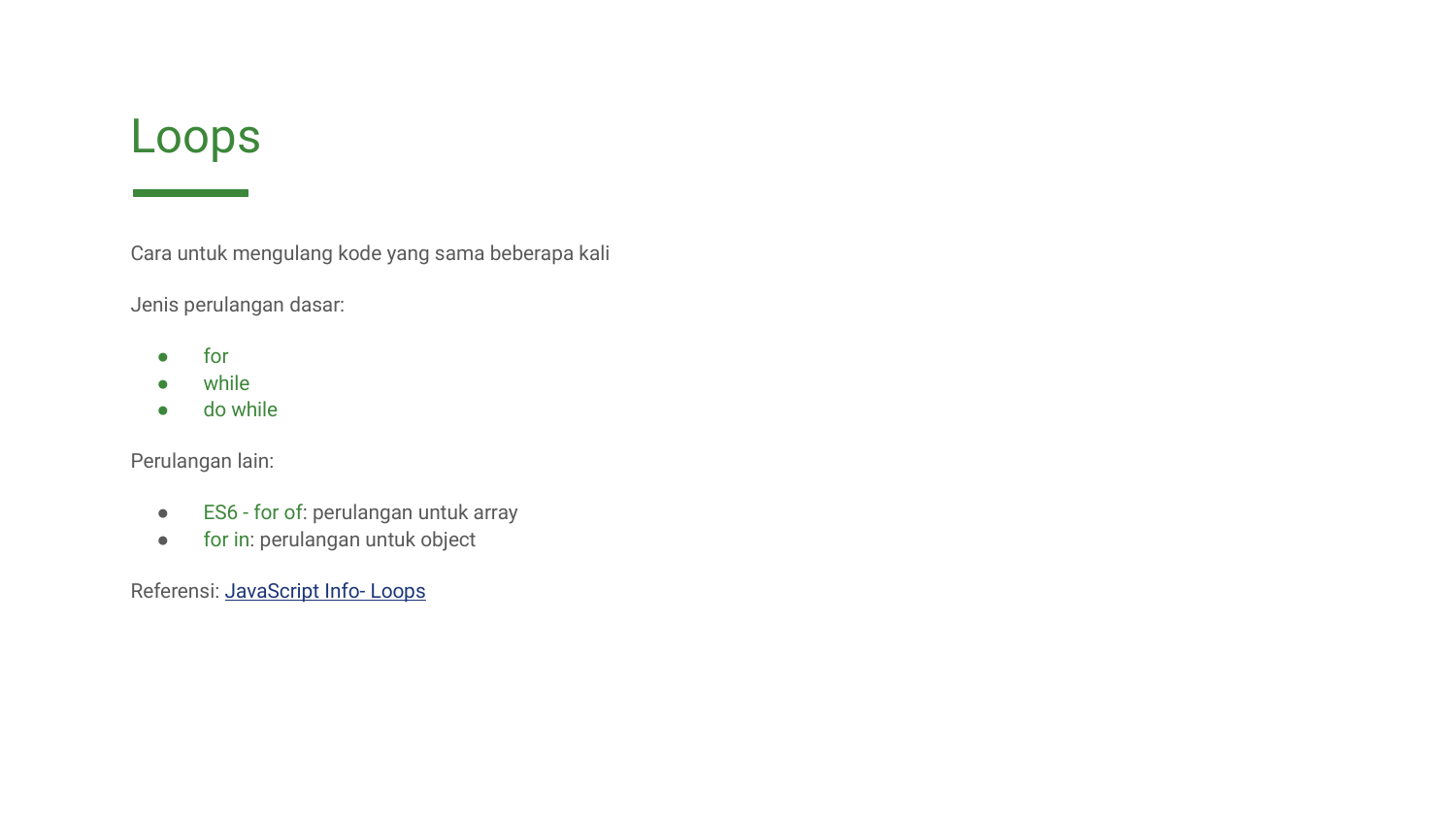

Loops

Cara untuk mengulang kode yang sama beberapa kali
Jenis perulangan dasar:
for
while
do while
Perulangan lain:
ES6 - for of: perulangan untuk array
for in: perulangan untuk object
Referensi: JavaScript Info- Loops